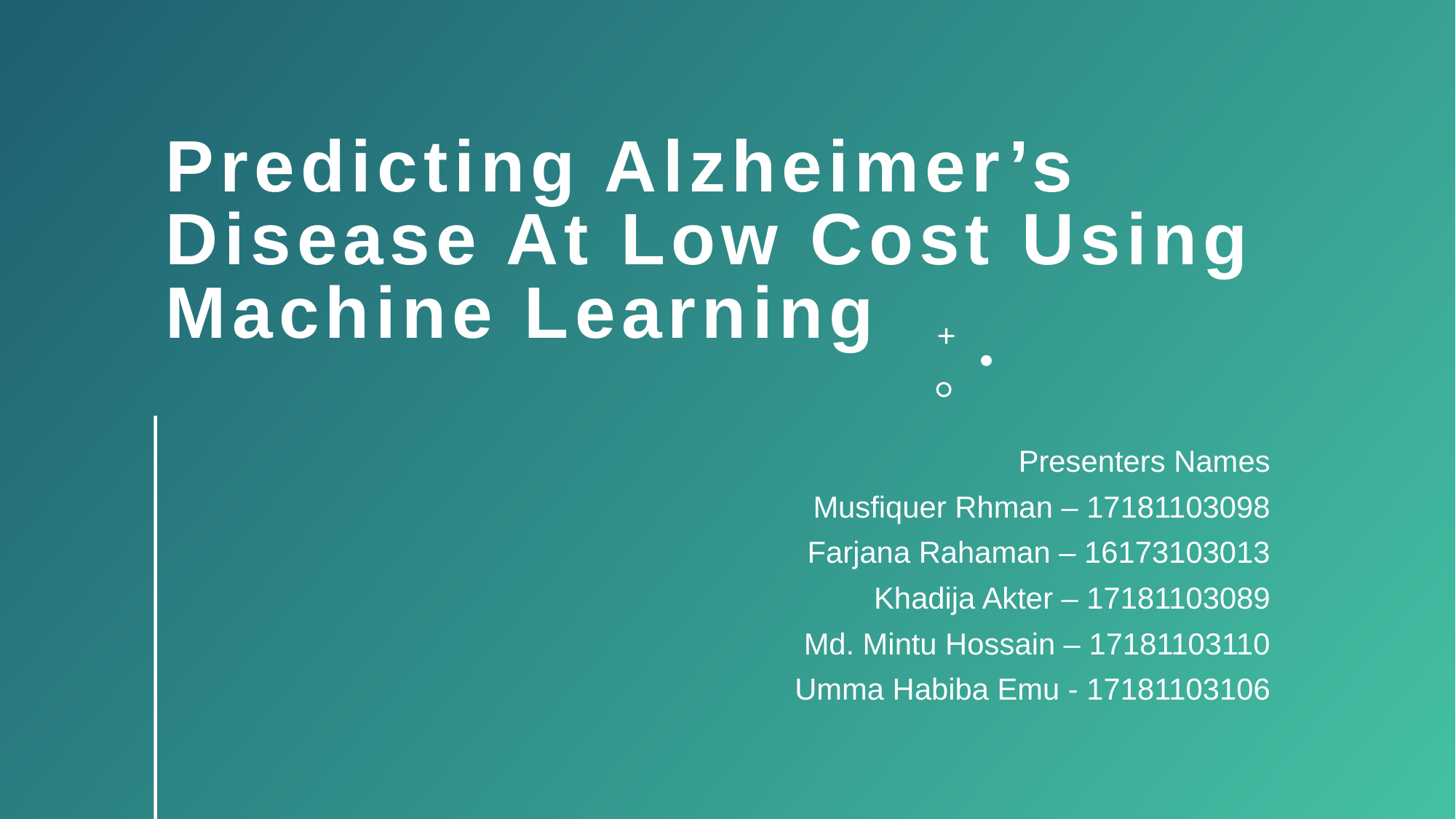

# Predicting Alzheimer’s Disease At Low Cost Using Machine Learning
Presenters Names
Musfiquer Rhman – 17181103098
Farjana Rahaman – 16173103013
Khadija Akter – 17181103089
Md. Mintu Hossain – 17181103110
Umma Habiba Emu - 17181103106